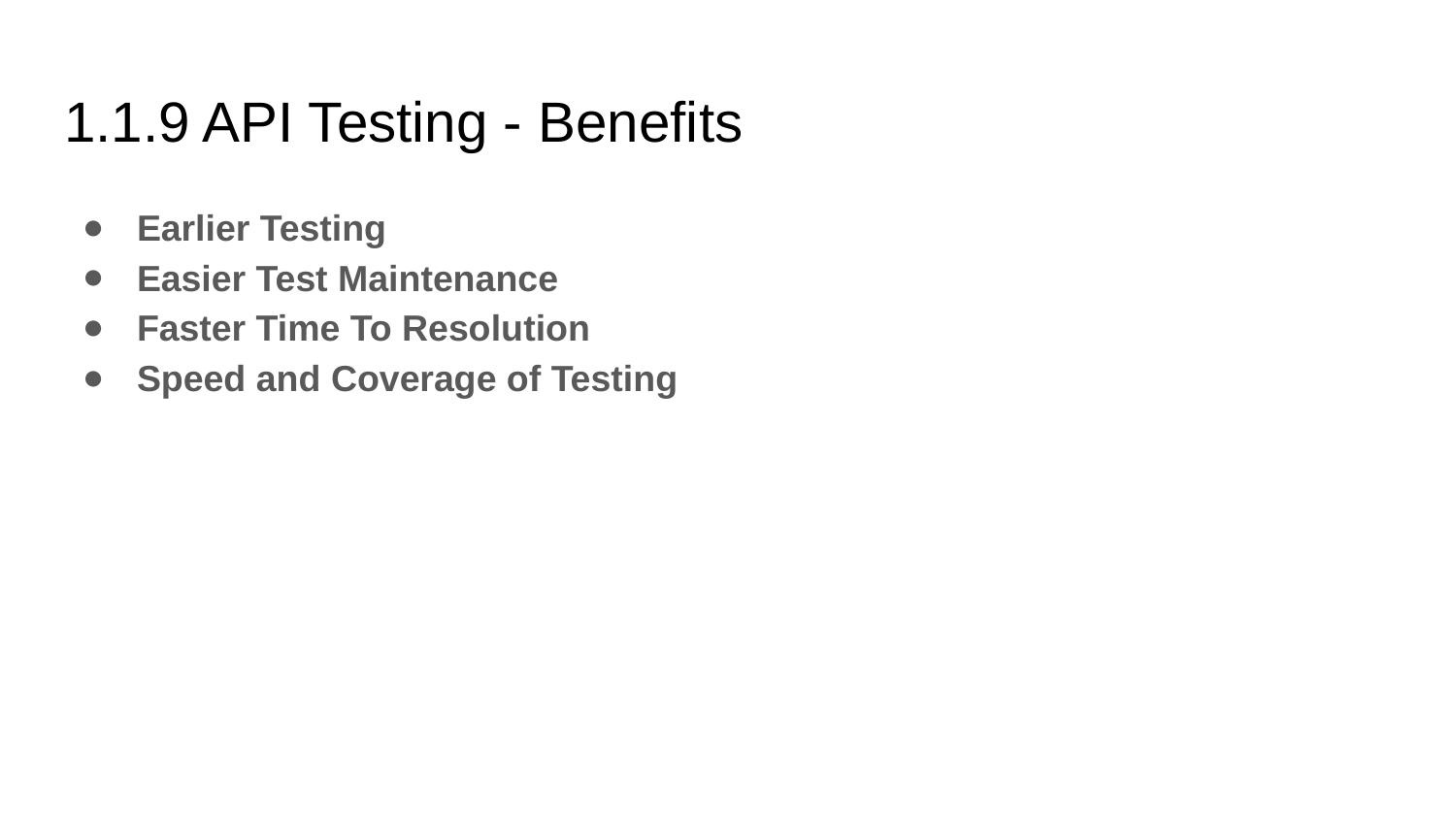

# 1.1.9 API Testing - Benefits
Earlier Testing
Easier Test Maintenance
Faster Time To Resolution
Speed and Coverage of Testing